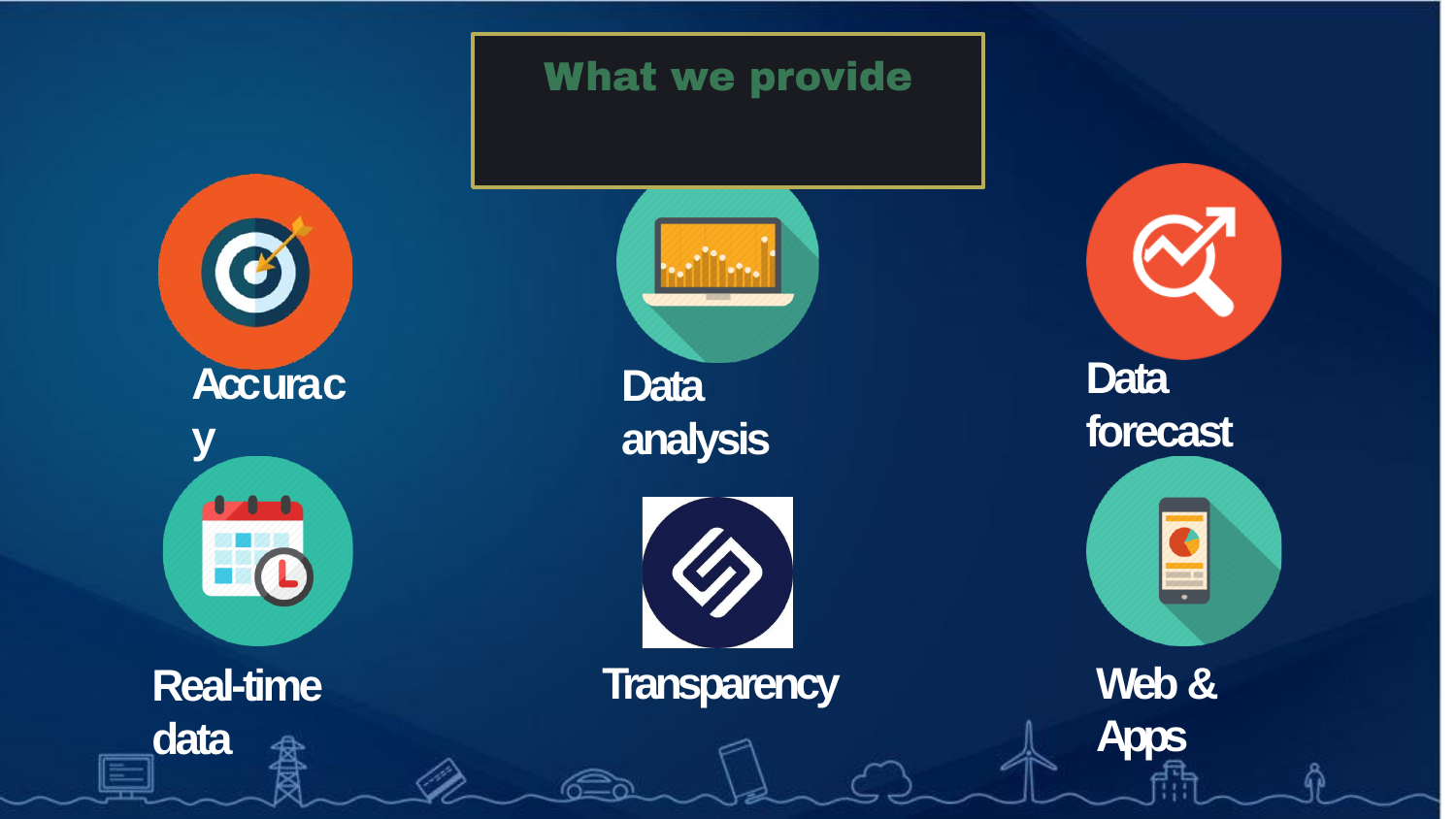

# What we provide
Data forecast
Accuracy
Data analysis

Transparency
Web & Apps
Real-time data